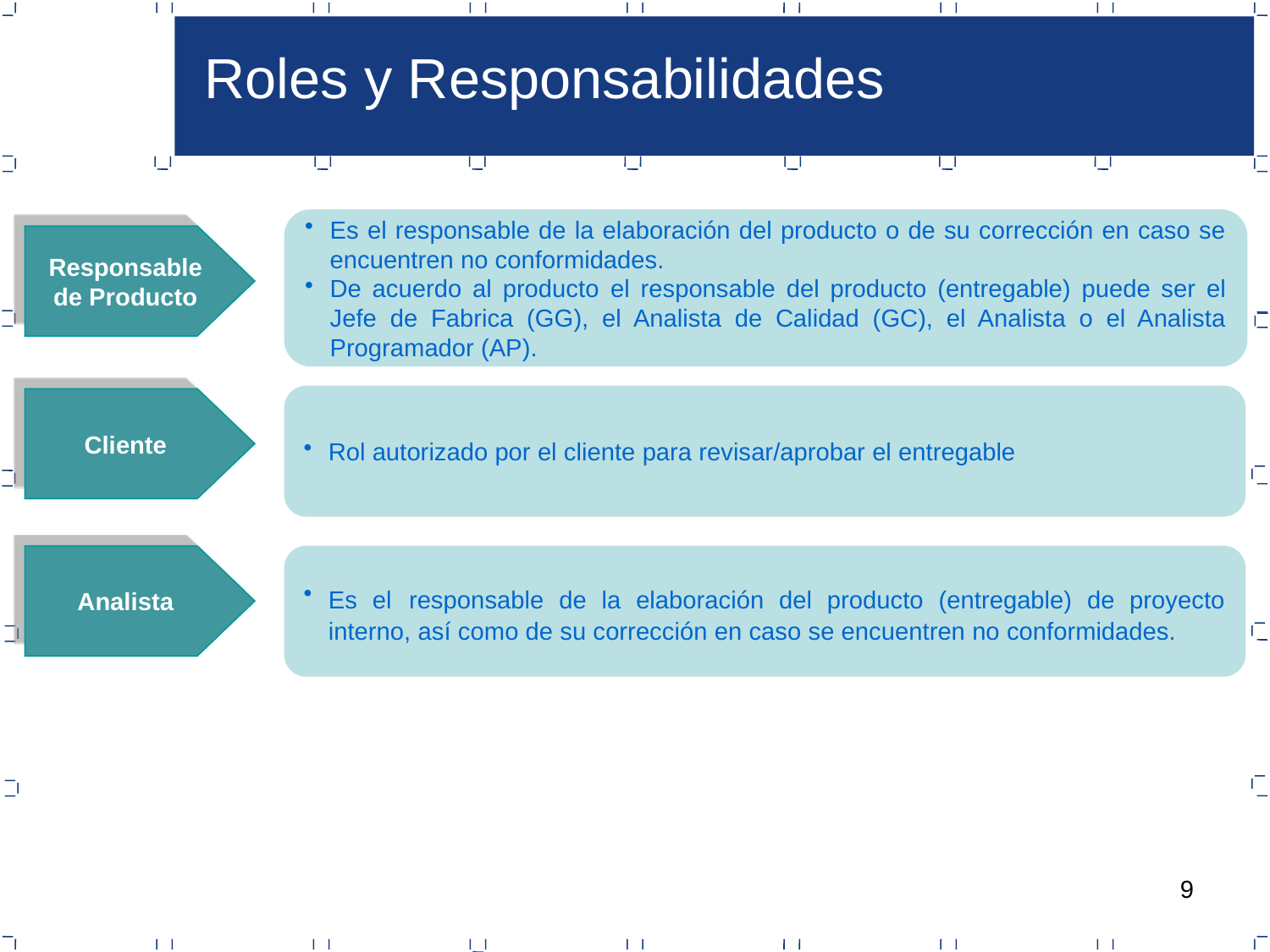

Roles y Responsabilidades
Es el responsable de la elaboración del producto o de su corrección en caso se encuentren no conformidades.
De acuerdo al producto el responsable del producto (entregable) puede ser el Jefe de Fabrica (GG), el Analista de Calidad (GC), el Analista o el Analista Programador (AP).
Responsable de Producto
Rol autorizado por el cliente para revisar/aprobar el entregable
Cliente
Analista
Es el responsable de la elaboración del producto (entregable) de proyecto interno, así como de su corrección en caso se encuentren no conformidades.